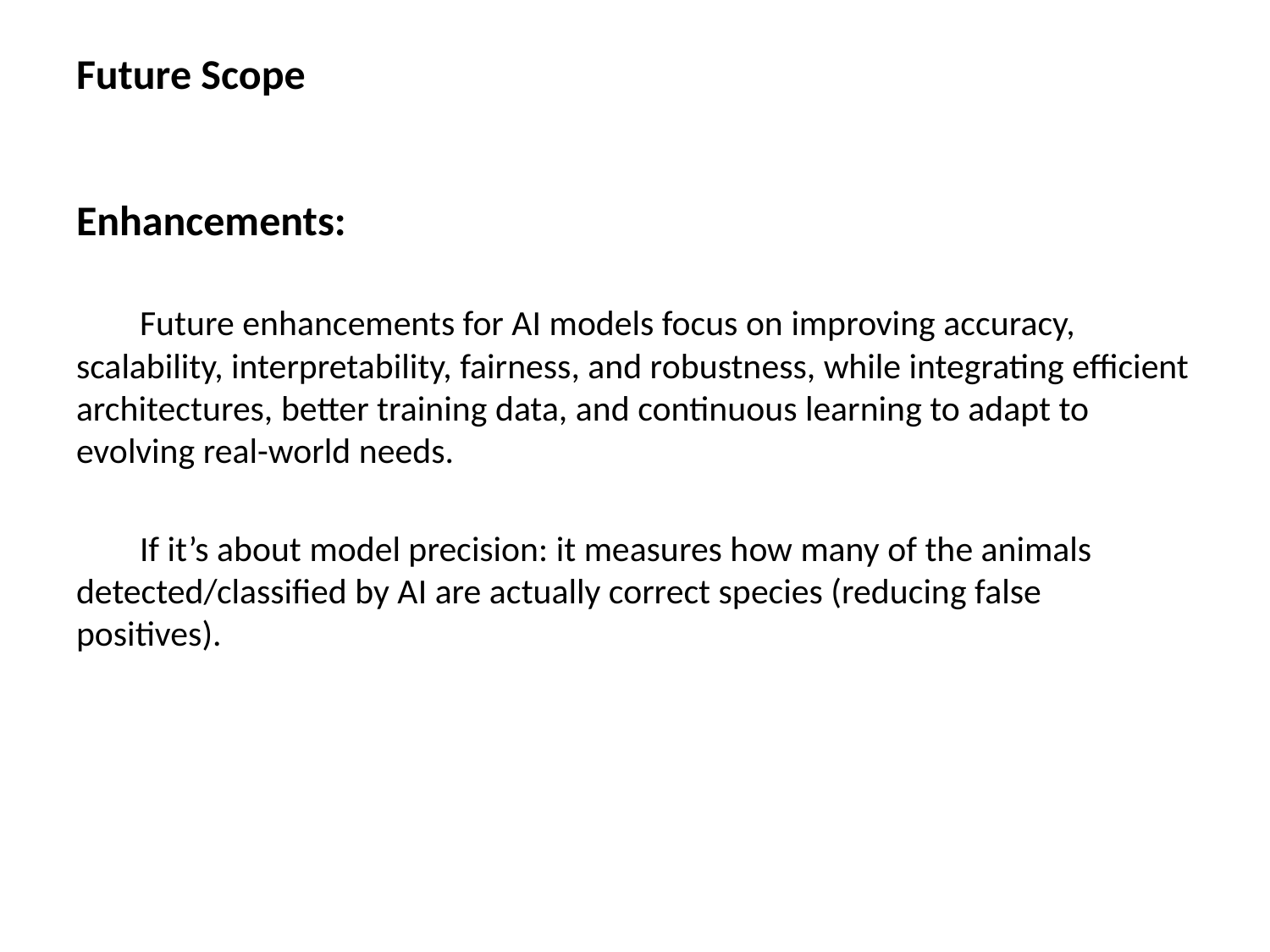

# Future Scope

Enhancements:

Future enhancements for AI models focus on improving accuracy, scalability, interpretability, fairness, and robustness, while integrating efficient architectures, better training data, and continuous learning to adapt to evolving real-world needs.

If it’s about model precision: it measures how many of the animals detected/classified by AI are actually correct species (reducing false positives).